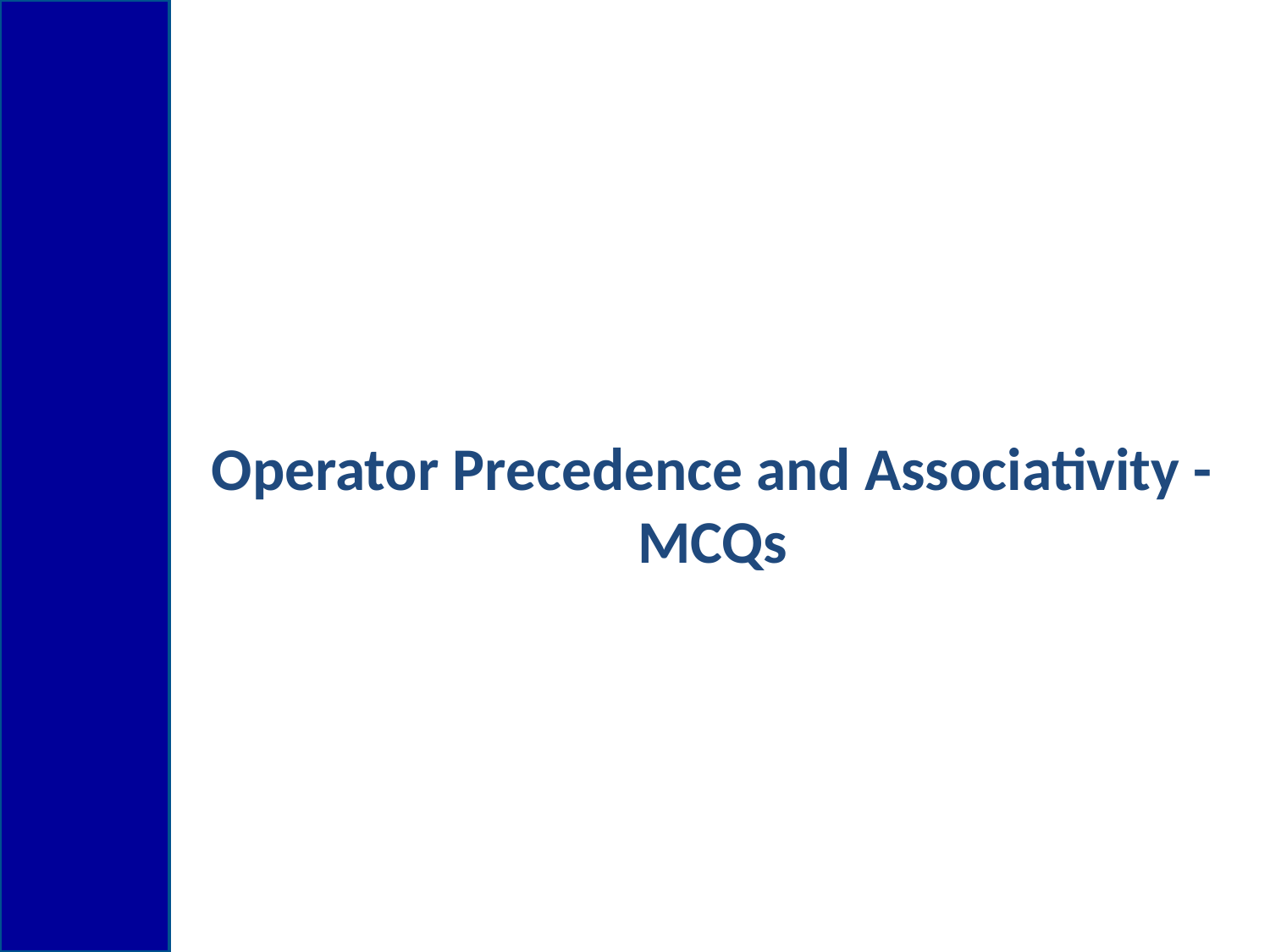

# Operator Precedence and Associativity - MCQs